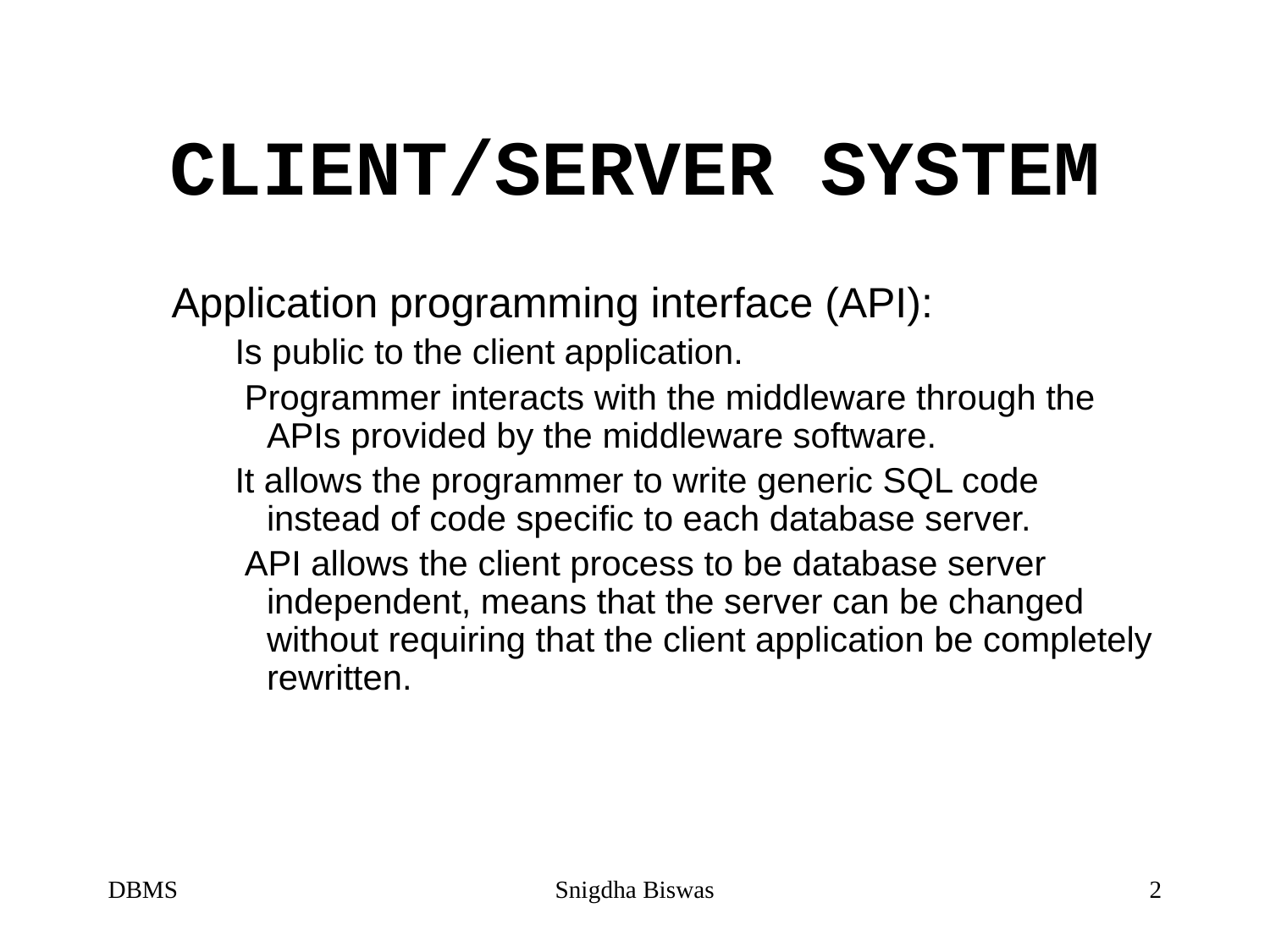

# CLIENT/SERVER SYSTEM
Application programming interface (API):
Is public to the client application.
 Programmer interacts with the middleware through the APIs provided by the middleware software.
It allows the programmer to write generic SQL code instead of code specific to each database server.
 API allows the client process to be database server independent, means that the server can be changed without requiring that the client application be completely rewritten.

DBMS
Snigdha Biswas
2